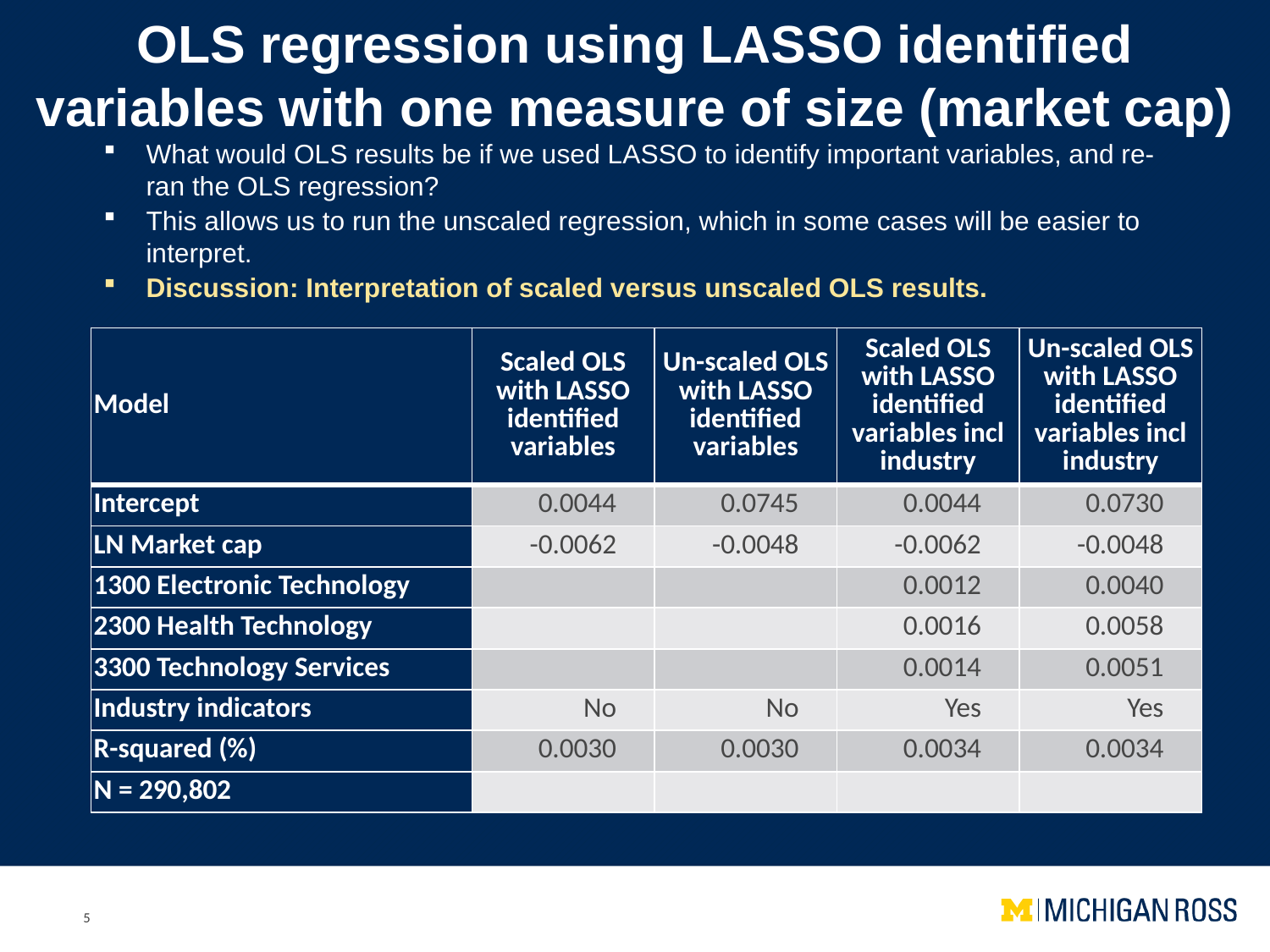

OLS regression using LASSO identified variables with one measure of size (market cap)
What would OLS results be if we used LASSO to identify important variables, and re-ran the OLS regression?
This allows us to run the unscaled regression, which in some cases will be easier to interpret.
Discussion: Interpretation of scaled versus unscaled OLS results.
| Model | Scaled OLS with LASSO identified variables | Un-scaled OLS with LASSO identified variables | Scaled OLS with LASSO identified variables incl industry | Un-scaled OLS with LASSO identified variables incl industry |
| --- | --- | --- | --- | --- |
| Intercept | 0.0044 | 0.0745 | 0.0044 | 0.0730 |
| LN Market cap | -0.0062 | -0.0048 | -0.0062 | -0.0048 |
| 1300 Electronic Technology |  |  | 0.0012 | 0.0040 |
| 2300 Health Technology |  |  | 0.0016 | 0.0058 |
| 3300 Technology Services |  |  | 0.0014 | 0.0051 |
| Industry indicators | No | No | Yes | Yes |
| R-squared (%) | 0.0030 | 0.0030 | 0.0034 | 0.0034 |
| N = 290,802 |  |  |  |  |
5